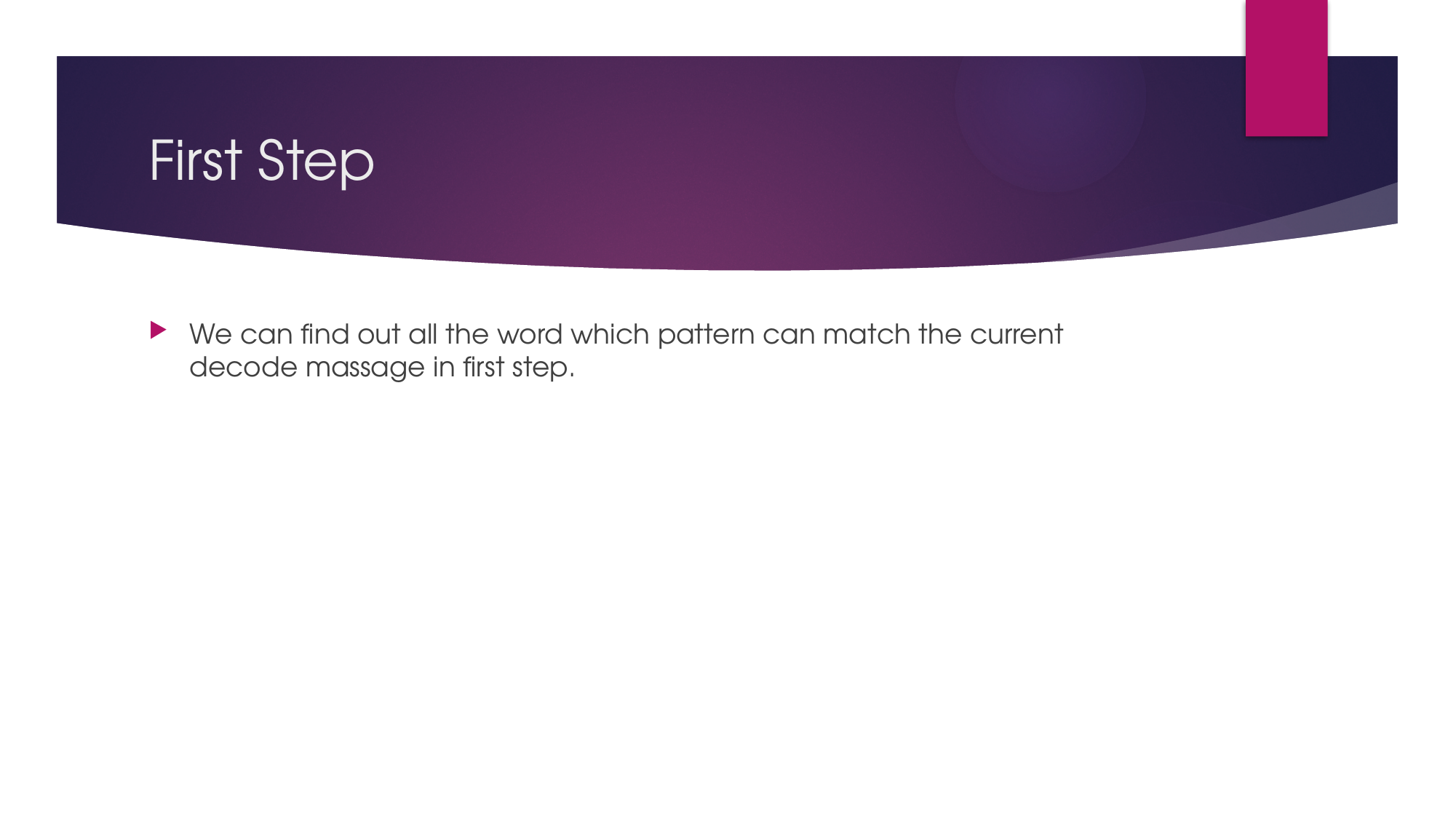

# First Step
We can find out all the word which pattern can match the current decode massage in first step.